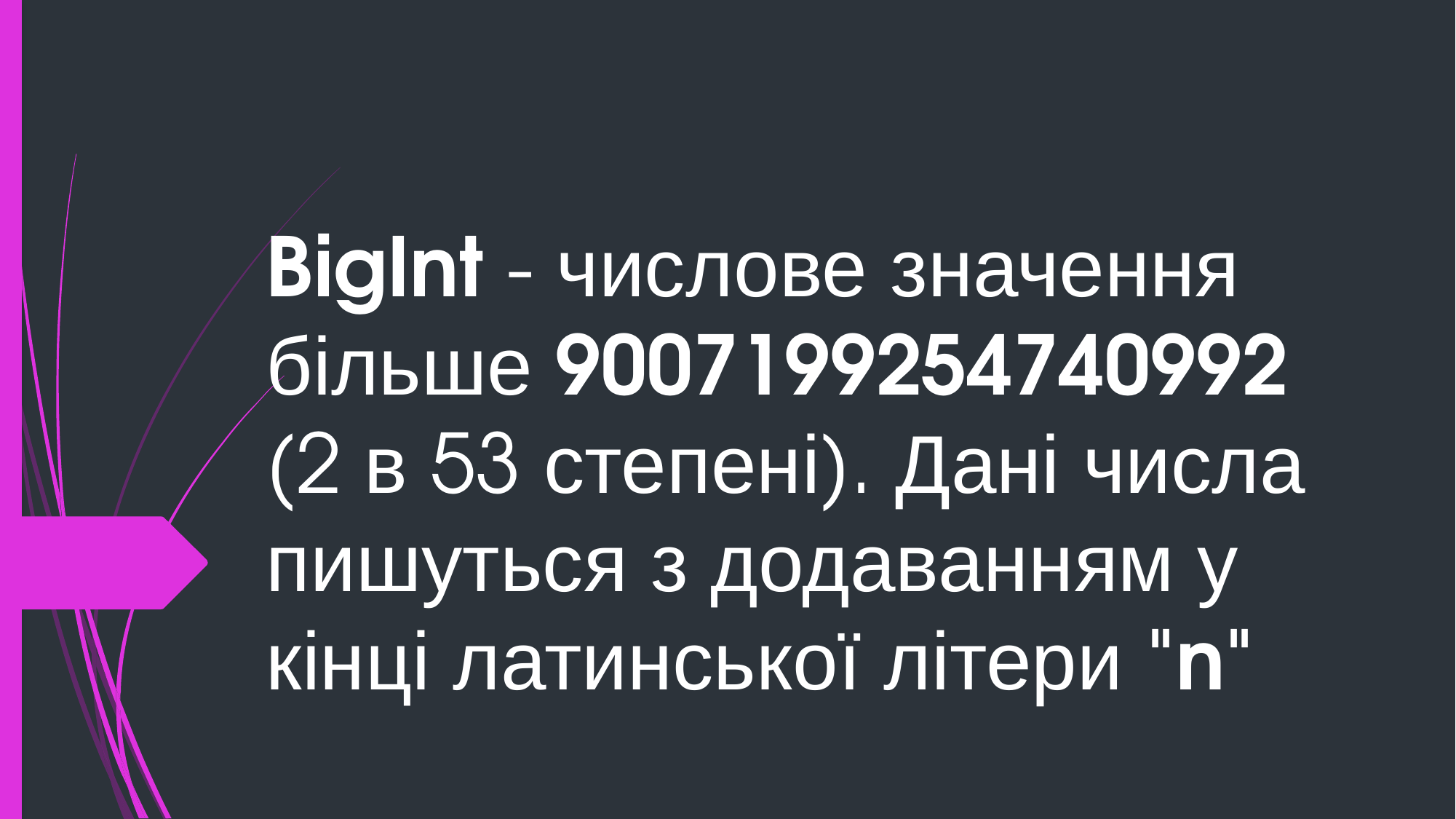

# BigInt - числове значення більше 9007199254740992 (2 в 53 степені). Дані числа пишуться з додаванням у кінці латинської літери "n"